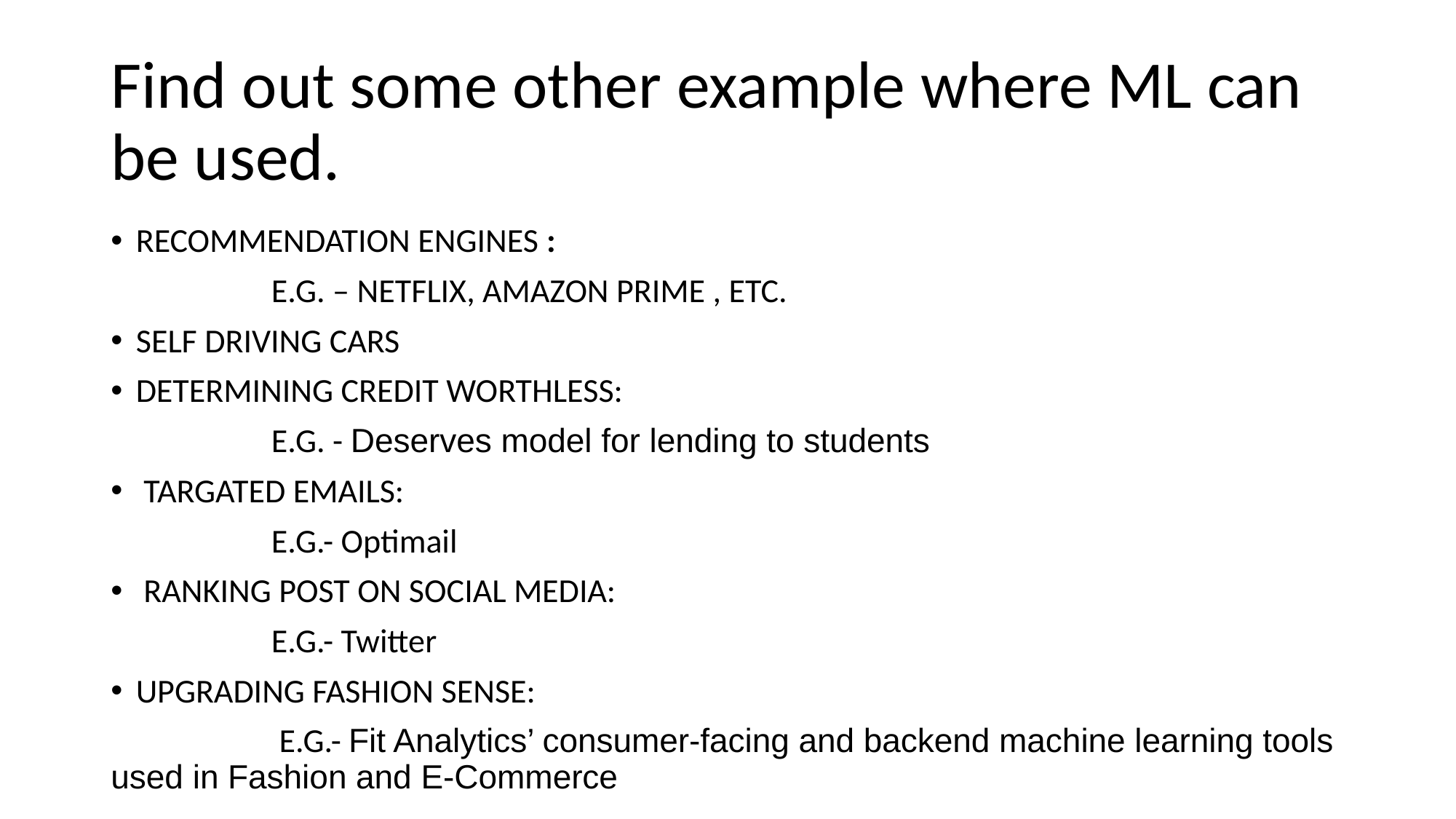

# Find out some other example where ML can be used.
RECOMMENDATION ENGINES :
                     e.g. – Netflix, Amazon Prime , Etc.
Self Driving cars
Determining credit worthless:
                     E.G. - Deserves model for lending to students
 TARGATED EMAILS:
                     E.G.- Optimail
 RANKING POST ON SOCIAL MEDIA:
                     E.G.- Twitter
UPGRADING FASHION SENSE:
                      E.G.- Fit Analytics’ consumer-facing and backend machine learning tools used in Fashion and E-Commerce